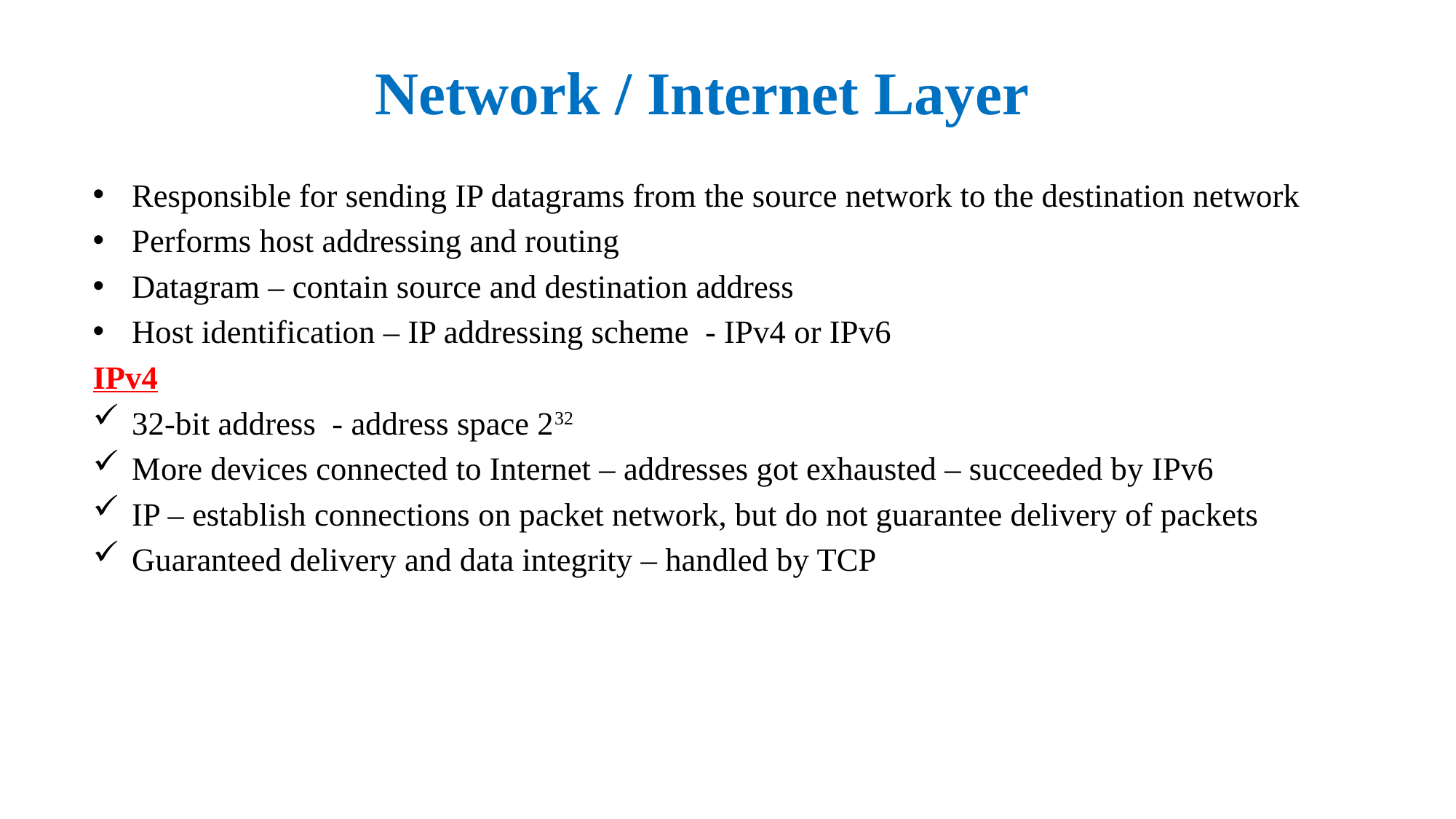

# Network / Internet Layer
Responsible for sending IP datagrams from the source network to the destination network
Performs host addressing and routing
Datagram – contain source and destination address
Host identification – IP addressing scheme  - IPv4 or IPv6
IPv4
32-bit address  - address space 232
More devices connected to Internet – addresses got exhausted – succeeded by IPv6
IP – establish connections on packet network, but do not guarantee delivery of packets
Guaranteed delivery and data integrity – handled by TCP